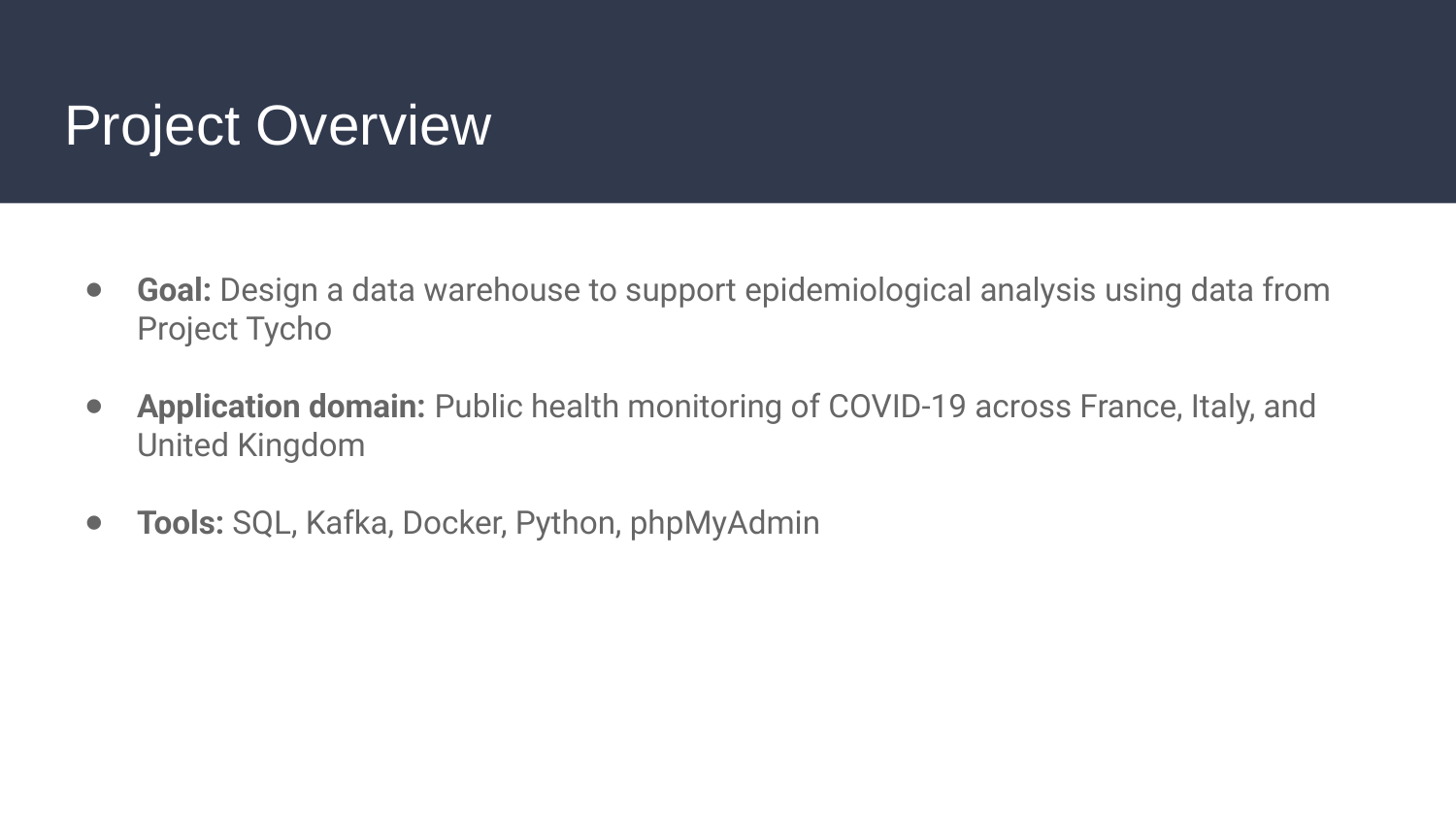

# Project Overview
Goal: Design a data warehouse to support epidemiological analysis using data from Project Tycho

Application domain: Public health monitoring of COVID-19 across France, Italy, and United Kingdom

Tools: SQL, Kafka, Docker, Python, phpMyAdmin